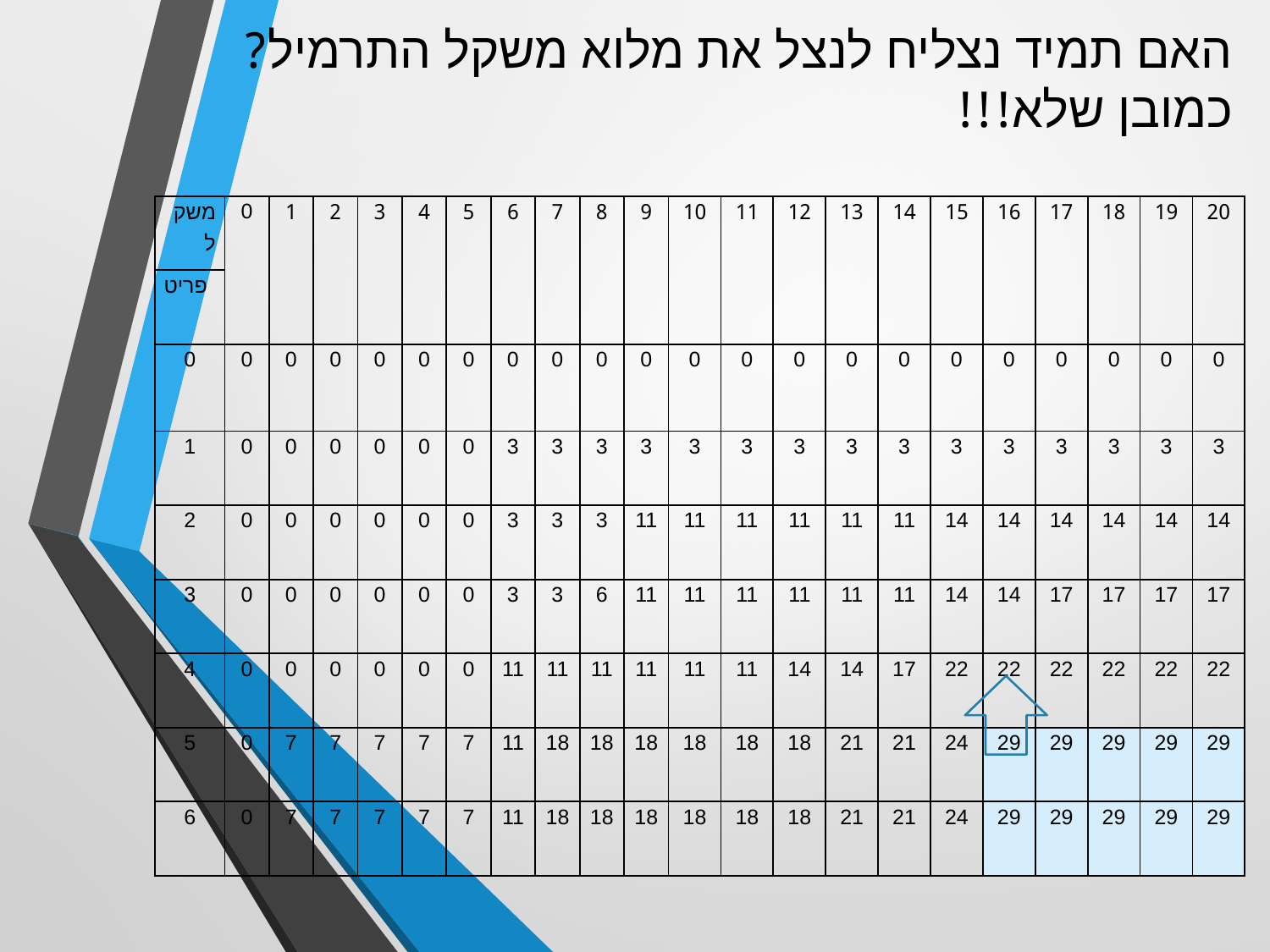

האם תמיד נצליח לנצל את מלוא משקל התרמיל?
כמובן שלא!!!

| משקל | 0 | 1 | 2 | 3 | 4 | 5 | 6 | 7 | 8 | 9 | 10 | 11 | 12 | 13 | 14 | 15 | 16 | 17 | 18 | 19 | 20 |
| --- | --- | --- | --- | --- | --- | --- | --- | --- | --- | --- | --- | --- | --- | --- | --- | --- | --- | --- | --- | --- | --- |
| פריט |  |  |  |  |  |  |  |  |  |  |  |  |  |  |  |  |  |  |  |  |  |
| 0 | 0 | 0 | 0 | 0 | 0 | 0 | 0 | 0 | 0 | 0 | 0 | 0 | 0 | 0 | 0 | 0 | 0 | 0 | 0 | 0 | 0 |
| 1 | 0 | 0 | 0 | 0 | 0 | 0 | 3 | 3 | 3 | 3 | 3 | 3 | 3 | 3 | 3 | 3 | 3 | 3 | 3 | 3 | 3 |
| 2 | 0 | 0 | 0 | 0 | 0 | 0 | 3 | 3 | 3 | 11 | 11 | 11 | 11 | 11 | 11 | 14 | 14 | 14 | 14 | 14 | 14 |
| 3 | 0 | 0 | 0 | 0 | 0 | 0 | 3 | 3 | 6 | 11 | 11 | 11 | 11 | 11 | 11 | 14 | 14 | 17 | 17 | 17 | 17 |
| 4 | 0 | 0 | 0 | 0 | 0 | 0 | 11 | 11 | 11 | 11 | 11 | 11 | 14 | 14 | 17 | 22 | 22 | 22 | 22 | 22 | 22 |
| 5 | 0 | 7 | 7 | 7 | 7 | 7 | 11 | 18 | 18 | 18 | 18 | 18 | 18 | 21 | 21 | 24 | 29 | 29 | 29 | 29 | 29 |
| 6 | 0 | 7 | 7 | 7 | 7 | 7 | 11 | 18 | 18 | 18 | 18 | 18 | 18 | 21 | 21 | 24 | 29 | 29 | 29 | 29 | 29 |